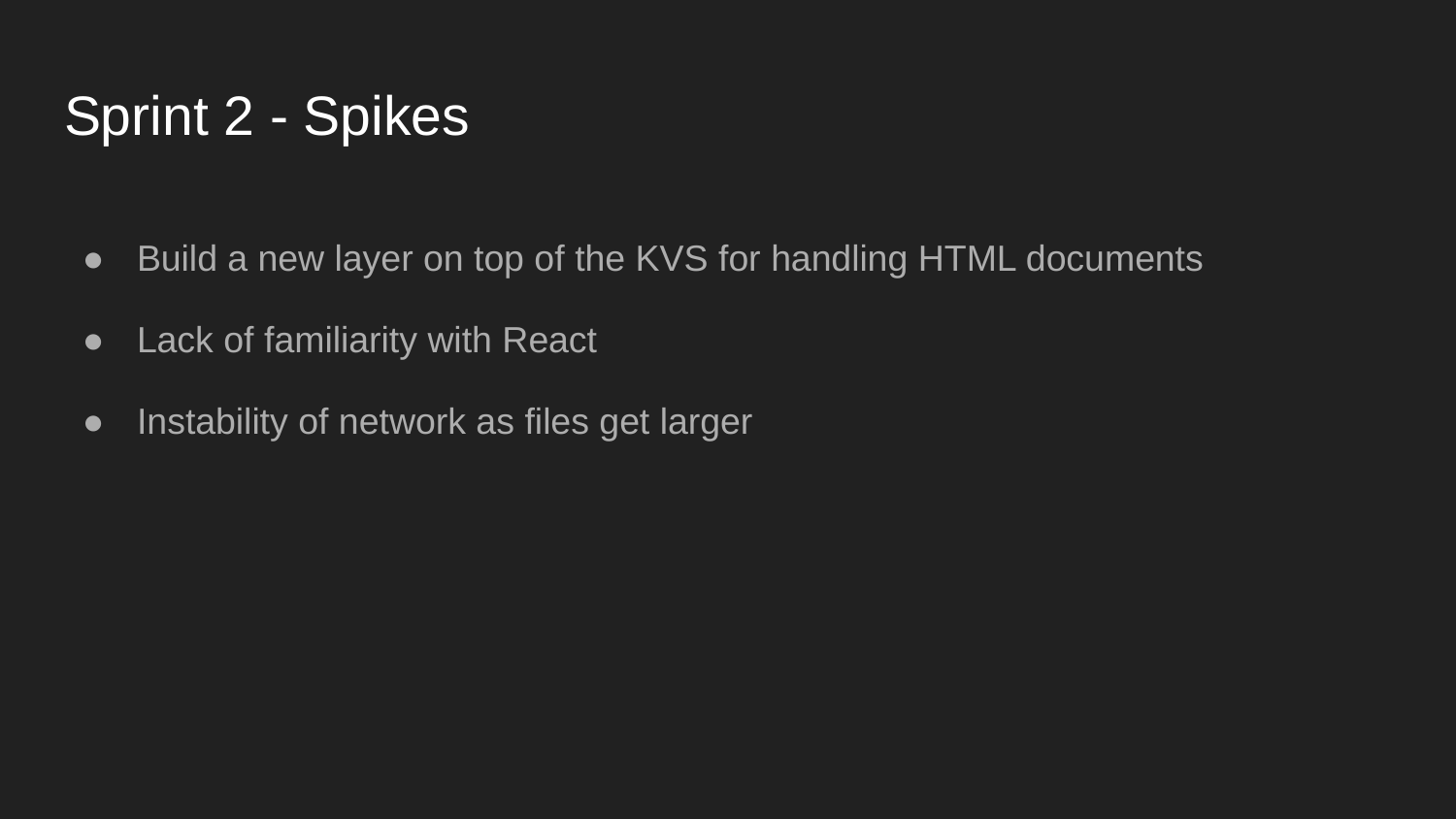

# Sprint 2 - Spikes
Build a new layer on top of the KVS for handling HTML documents
Lack of familiarity with React
Instability of network as files get larger